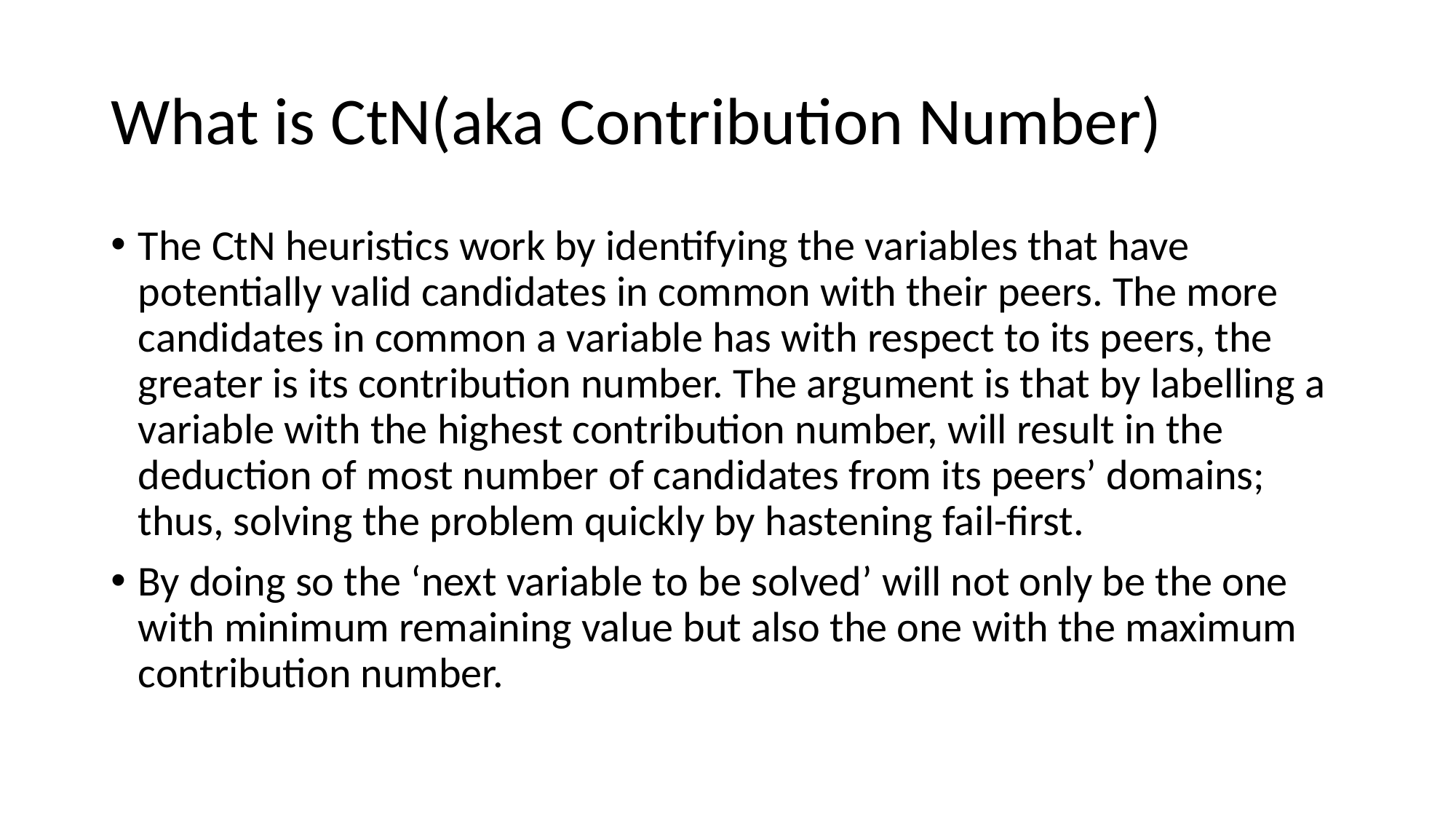

# What is CtN(aka Contribution Number)
The CtN heuristics work by identifying the variables that have potentially valid candidates in common with their peers. The more candidates in common a variable has with respect to its peers, the greater is its contribution number. The argument is that by labelling a variable with the highest contribution number, will result in the deduction of most number of candidates from its peers’ domains; thus, solving the problem quickly by hastening fail-first.
By doing so the ‘next variable to be solved’ will not only be the one with minimum remaining value but also the one with the maximum contribution number.